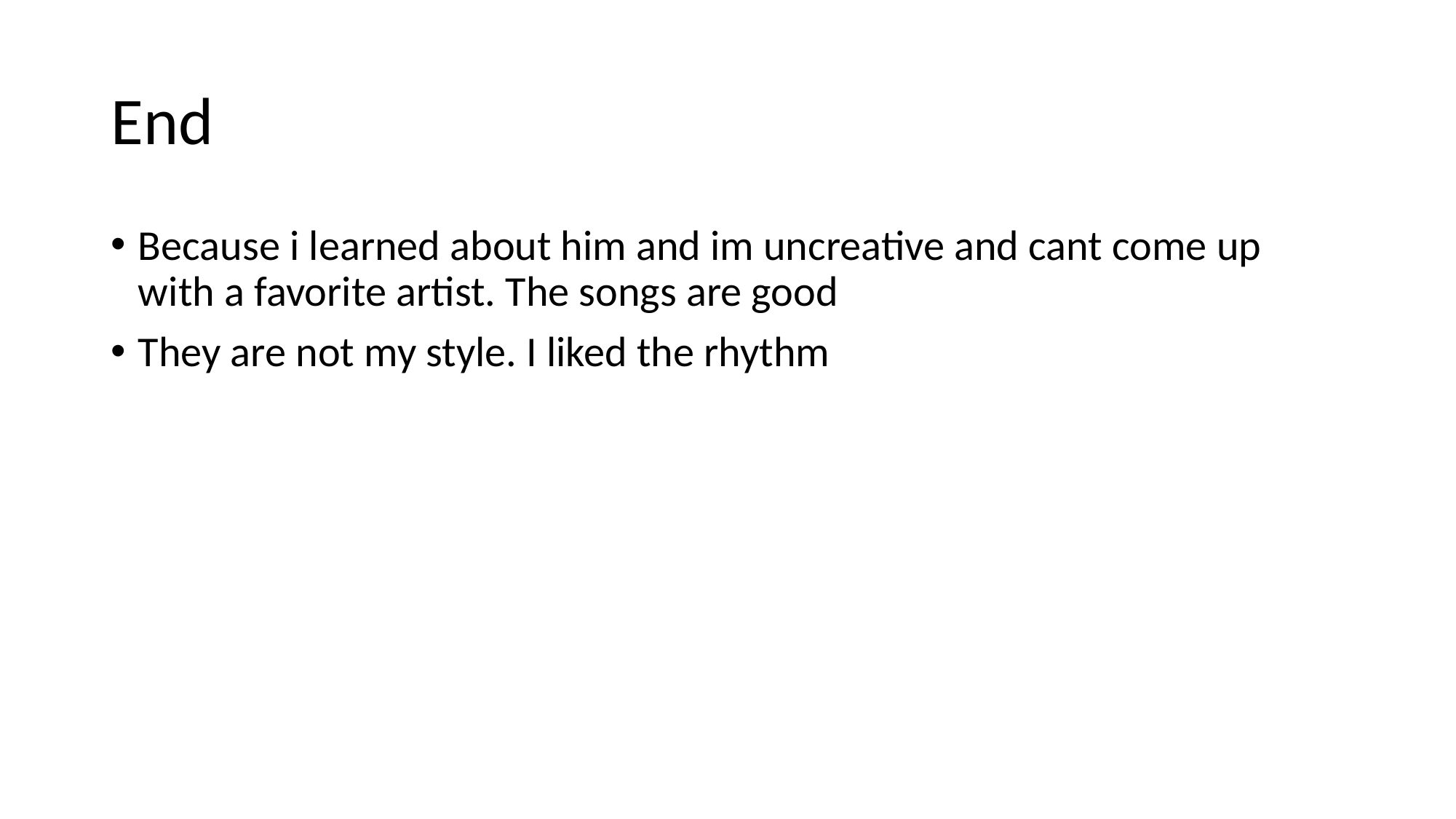

# End
Because i learned about him and im uncreative and cant come up with a favorite artist. The songs are good
They are not my style. I liked the rhythm